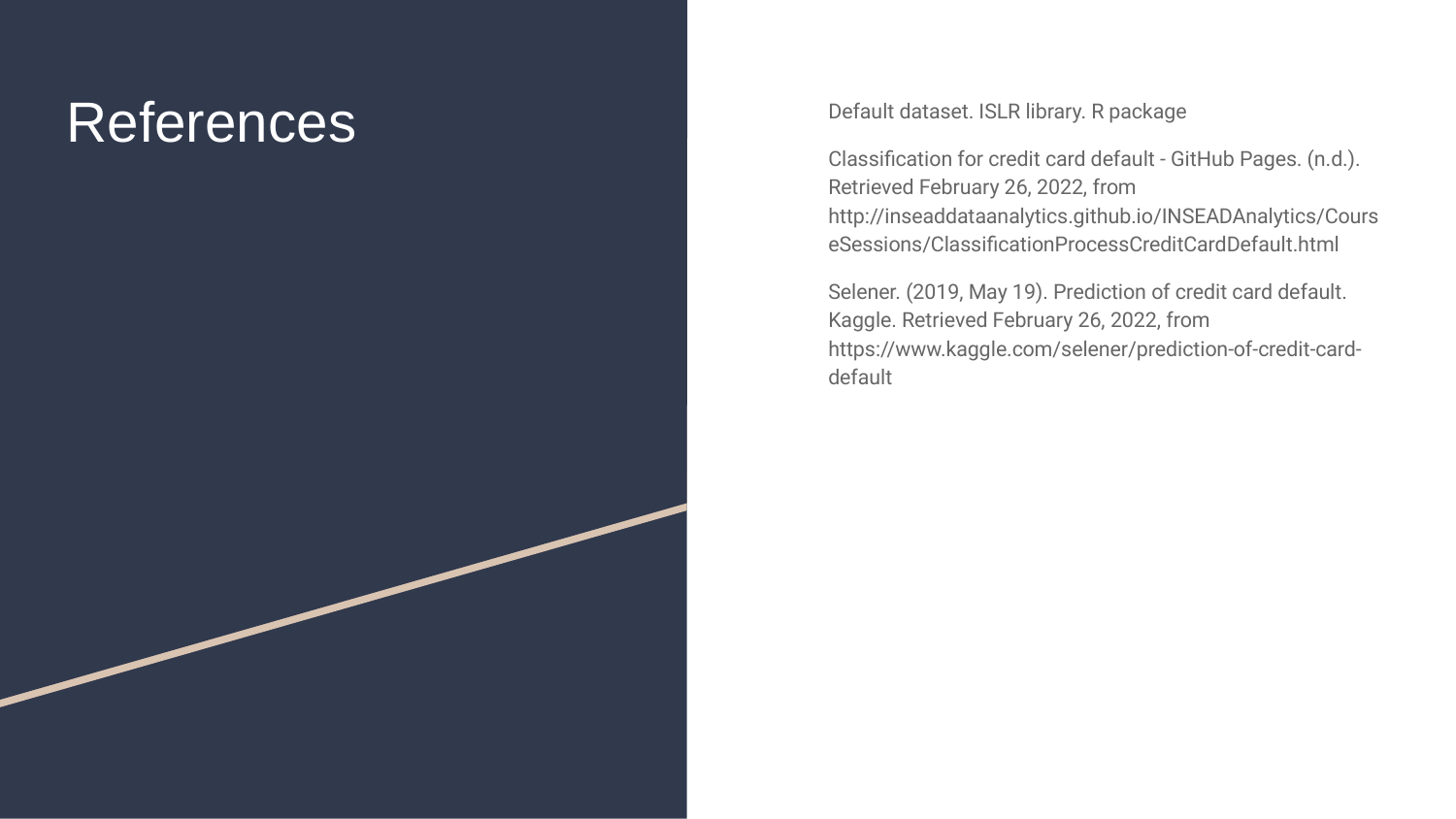

# References
Default dataset. ISLR library. R package
Classification for credit card default - GitHub Pages. (n.d.). Retrieved February 26, 2022, from http://inseaddataanalytics.github.io/INSEADAnalytics/CourseSessions/ClassificationProcessCreditCardDefault.html
Selener. (2019, May 19). Prediction of credit card default. Kaggle. Retrieved February 26, 2022, from https://www.kaggle.com/selener/prediction-of-credit-card-default